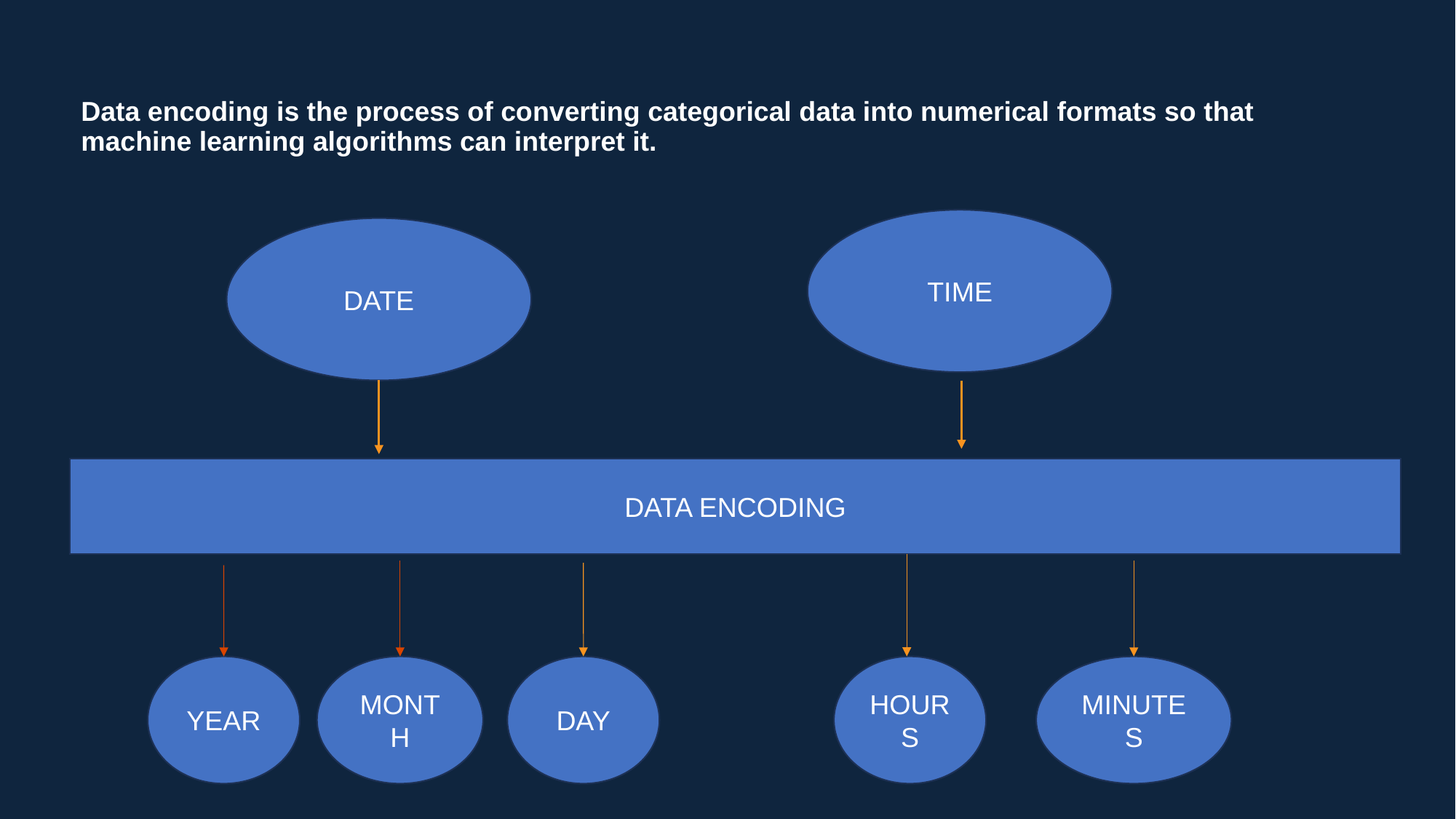

# Data encoding is the process of converting categorical data into numerical formats so that machine learning algorithms can interpret it.
TIME
DATE
DATA ENCODING
YEAR
MONTH
DAY
HOURS
MINUTES